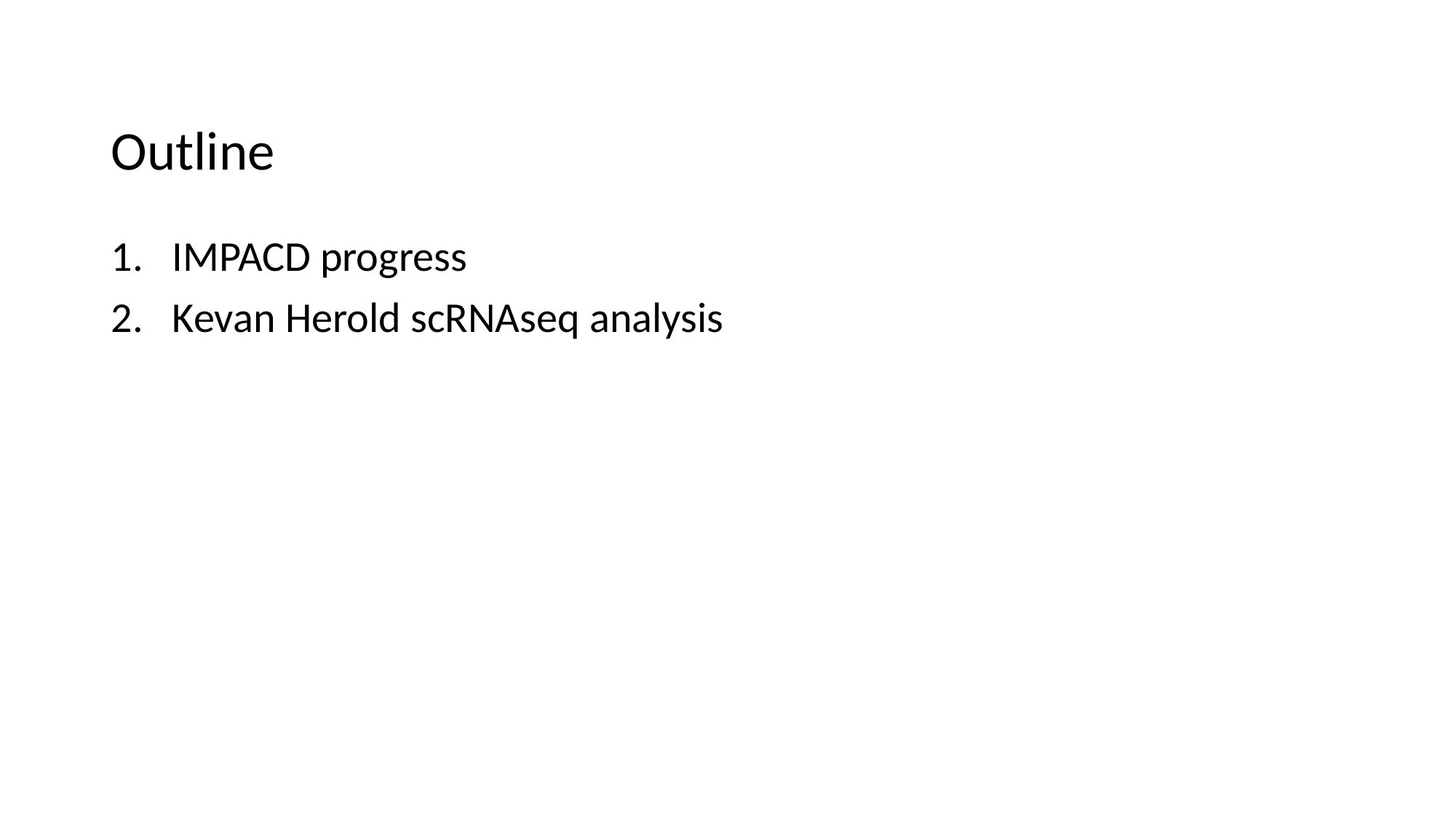

# Outline
IMPACD progress
Kevan Herold scRNAseq analysis